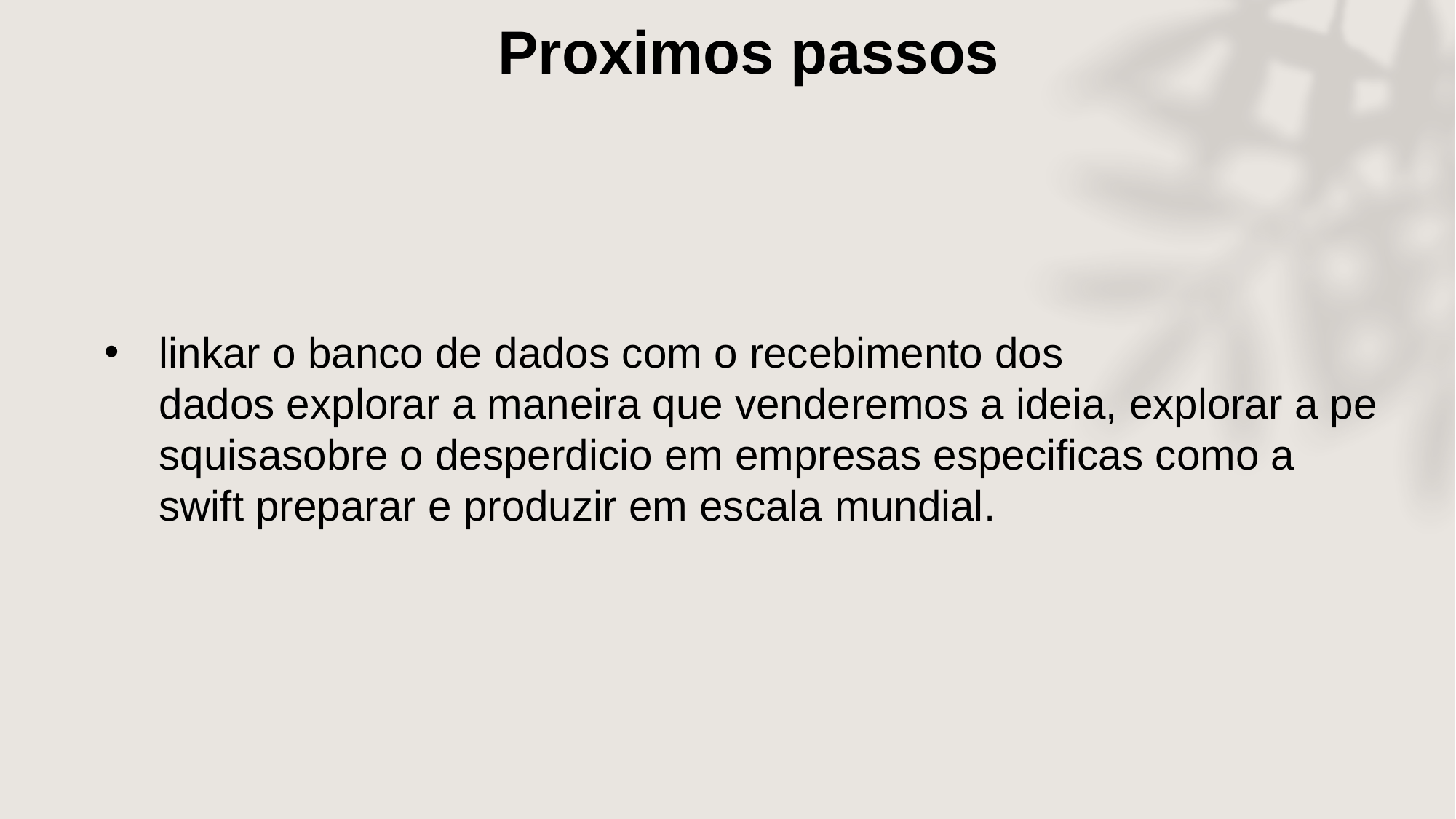

Proximos passos

linkar o banco de dados com o recebimento dos dados explorar a maneira que venderemos a ideia, explorar a pesquisasobre o desperdicio em empresas especificas como a swift preparar e produzir em escala mundial.